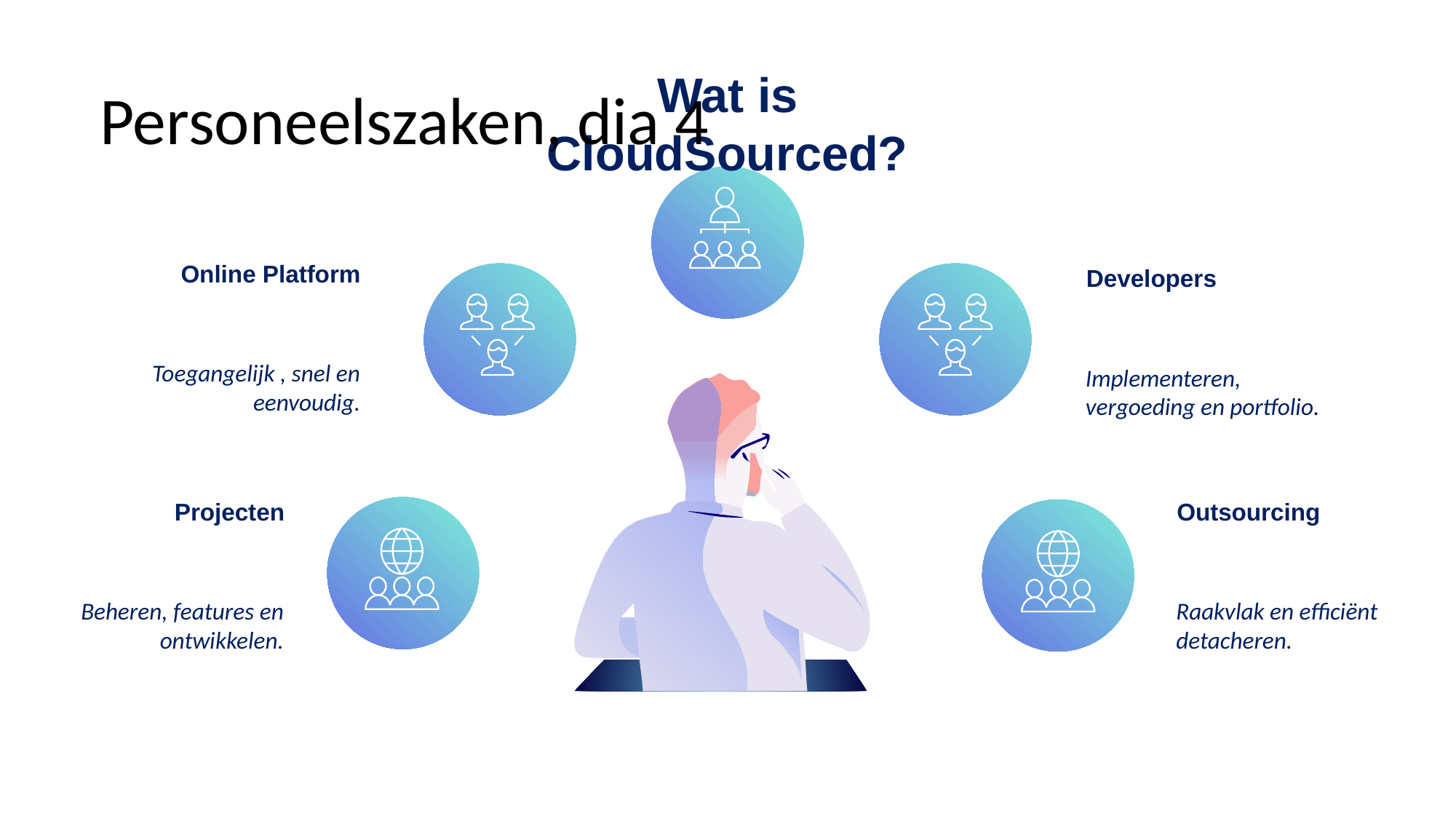

# Personeelszaken, dia 4
Wat is CloudSourced?

Online Platform
Toegangelijk , snel en eenvoudig.
Developers
Implementeren, vergoeding en portfolio.

Projecten
Beheren, features en ontwikkelen.
Outsourcing
Raakvlak en efficiënt detacheren.